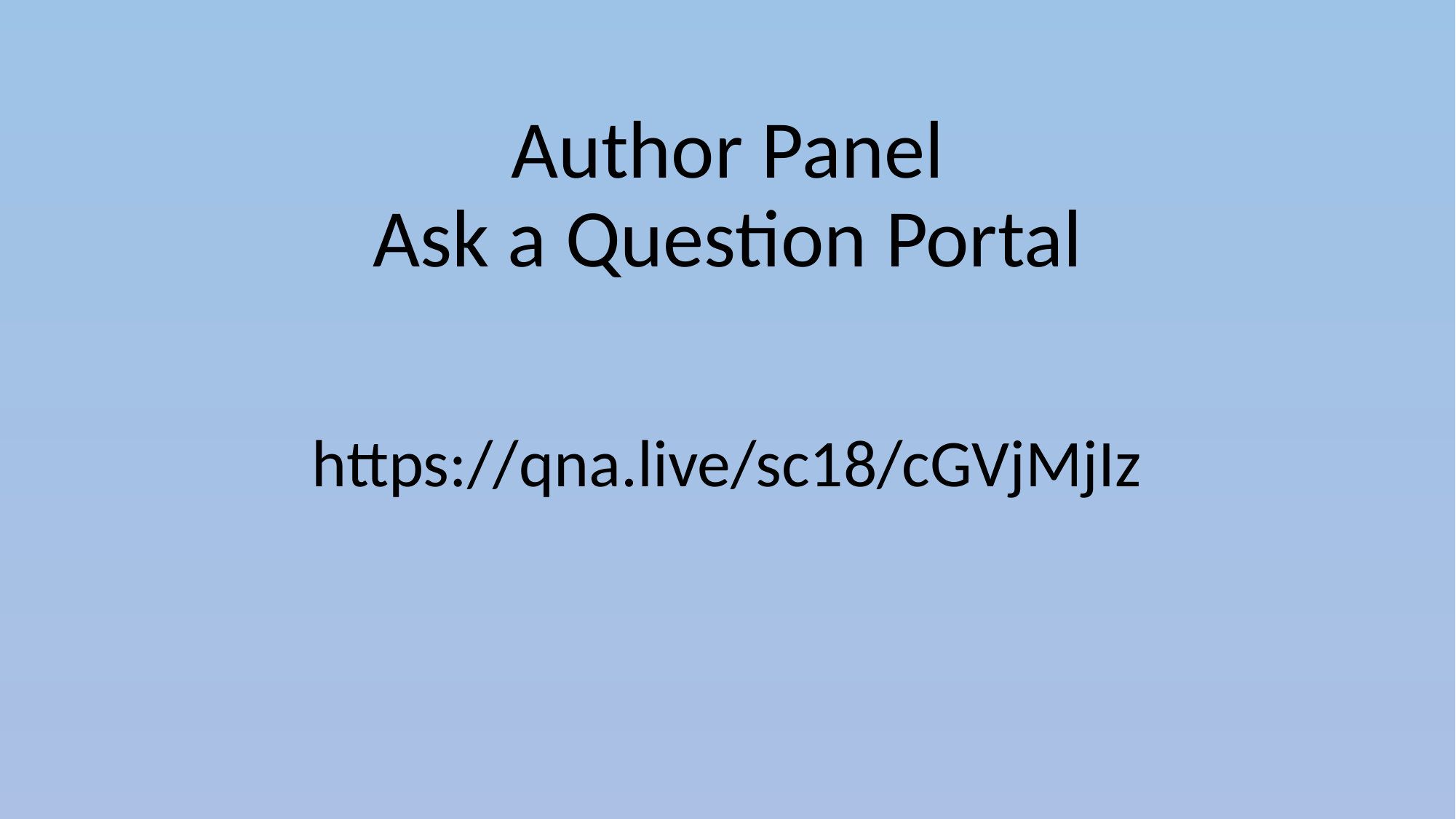

# Author Panel Ask a Question Portal
https://qna.live/sc18/cGVjMjIz